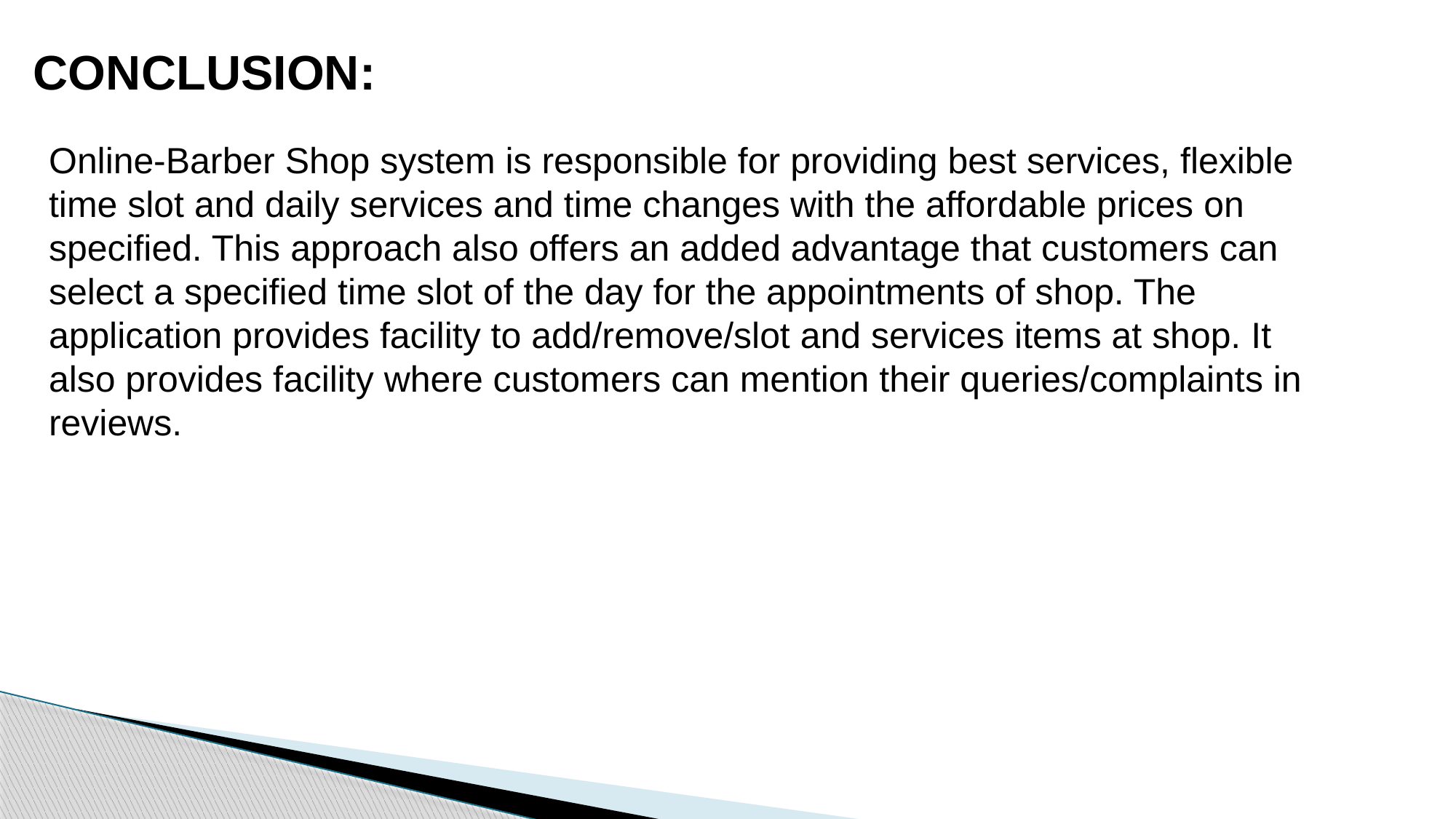

CONCLUSION:
Online-Barber Shop system is responsible for providing best services, flexible time slot and daily services and time changes with the affordable prices on specified. This approach also offers an added advantage that customers can select a specified time slot of the day for the appointments of shop. The application provides facility to add/remove/slot and services items at shop. It also provides facility where customers can mention their queries/complaints in reviews.